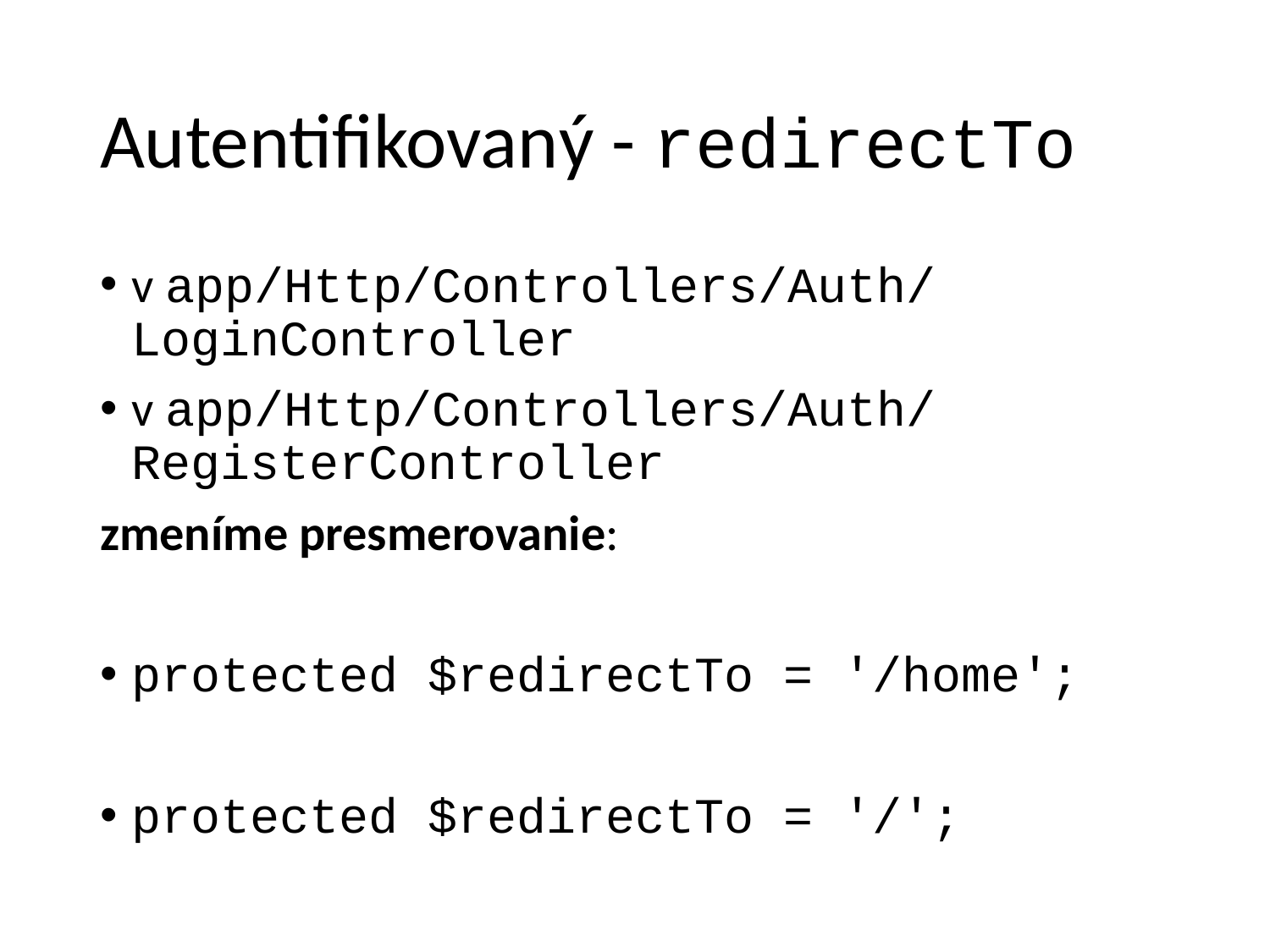

# Autentifikovaný - redirectTo
v app/Http/Controllers/Auth/
LoginController
v app/Http/Controllers/Auth/
RegisterController
zmeníme presmerovanie:

protected $redirectTo = '/home';

protected $redirectTo = '/';